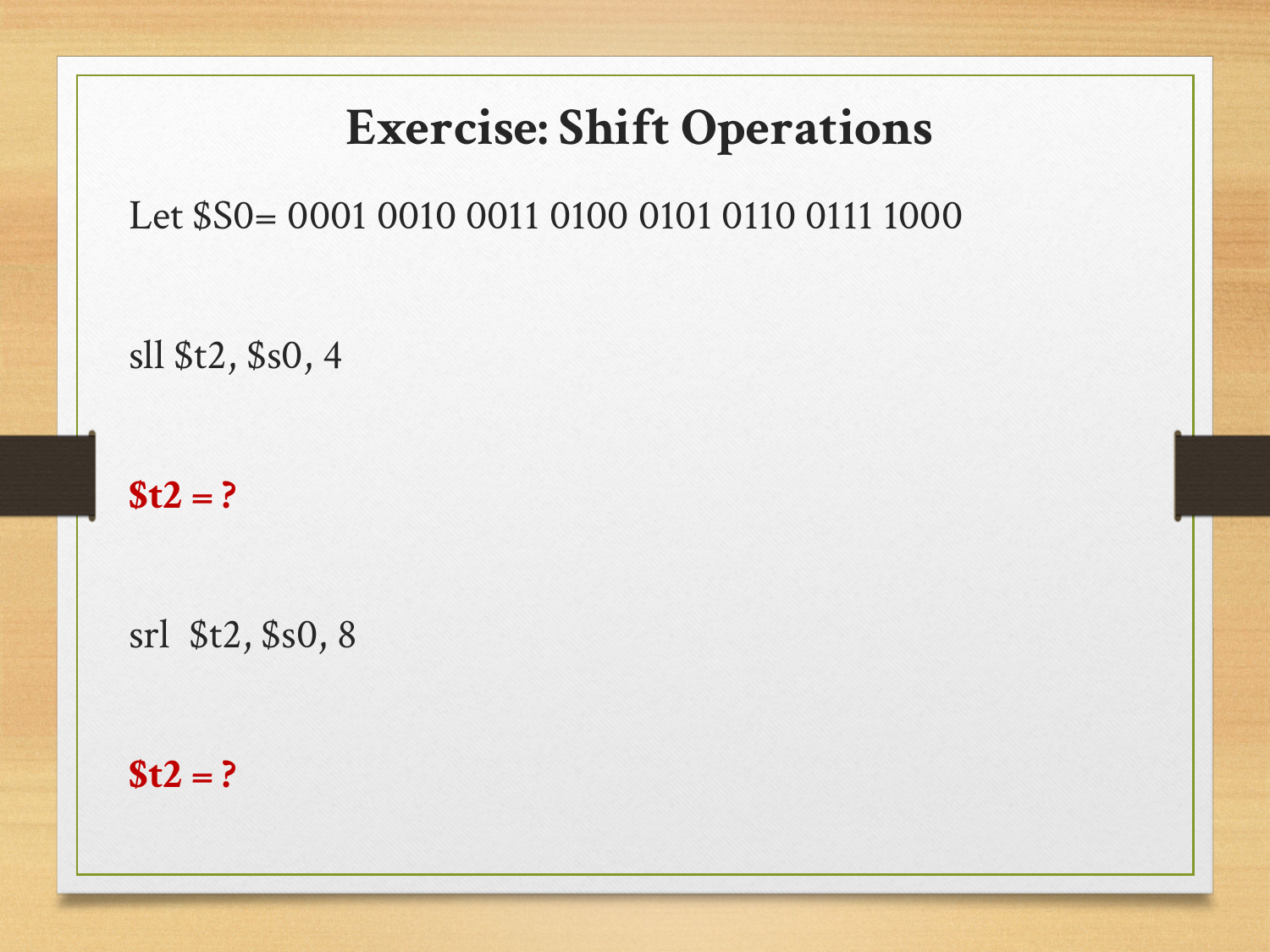

Exercise: Shift Operations
Let $S0= 0001 0010 0011 0100 0101 0110 0111 1000

sll $t2, $s0, 4

$t2 = ?

srl  $t2, $s0, 8

$t2 = ?